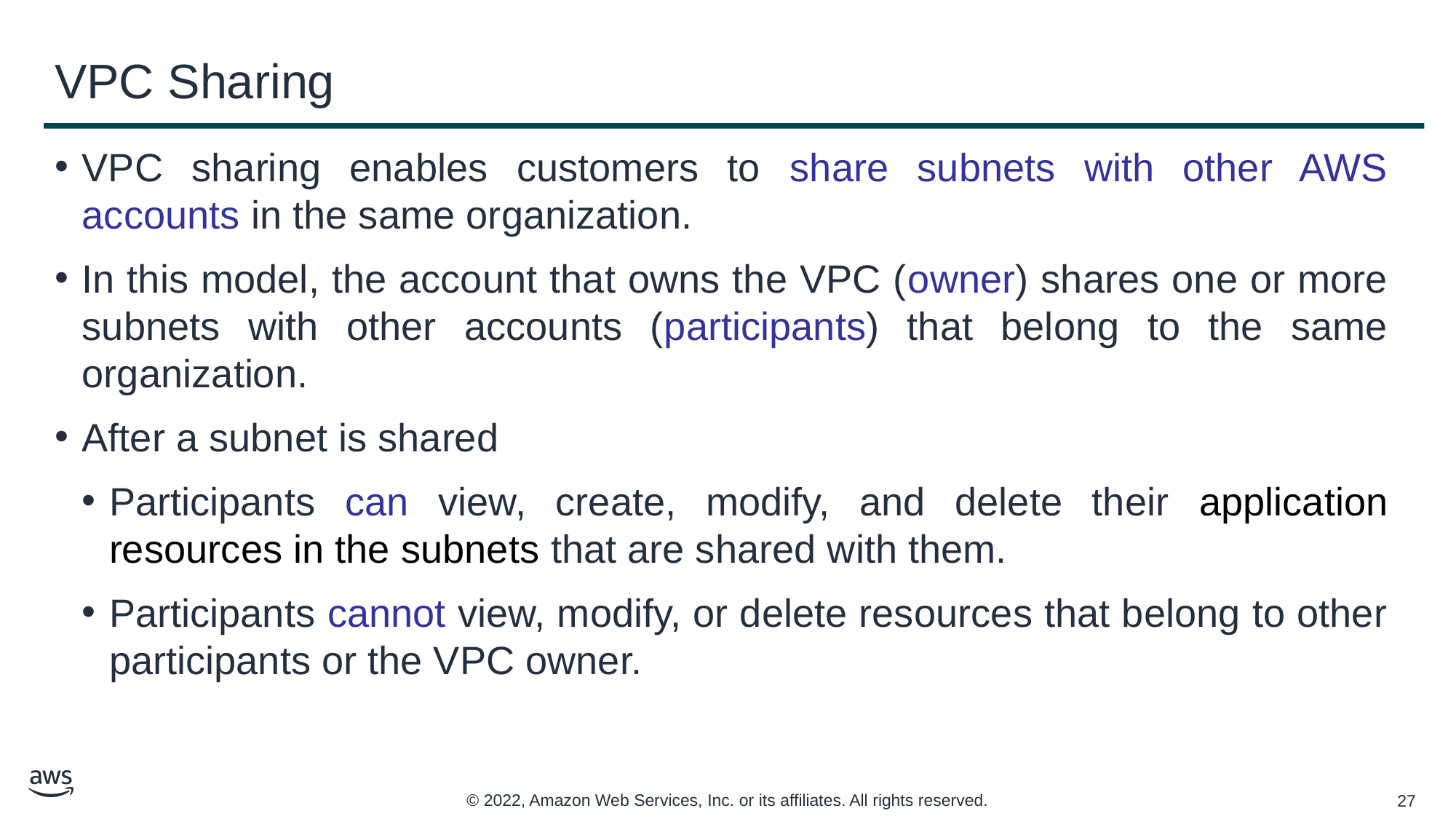

# VPC Sharing
VPC sharing enables customers to share subnets with other AWS accounts in the same organization.
In this model, the account that owns the VPC (owner) shares one or more subnets with other accounts (participants) that belong to the same organization.
After a subnet is shared
Participants can view, create, modify, and delete their application resources in the subnets that are shared with them.
Participants cannot view, modify, or delete resources that belong to other participants or the VPC owner.
27